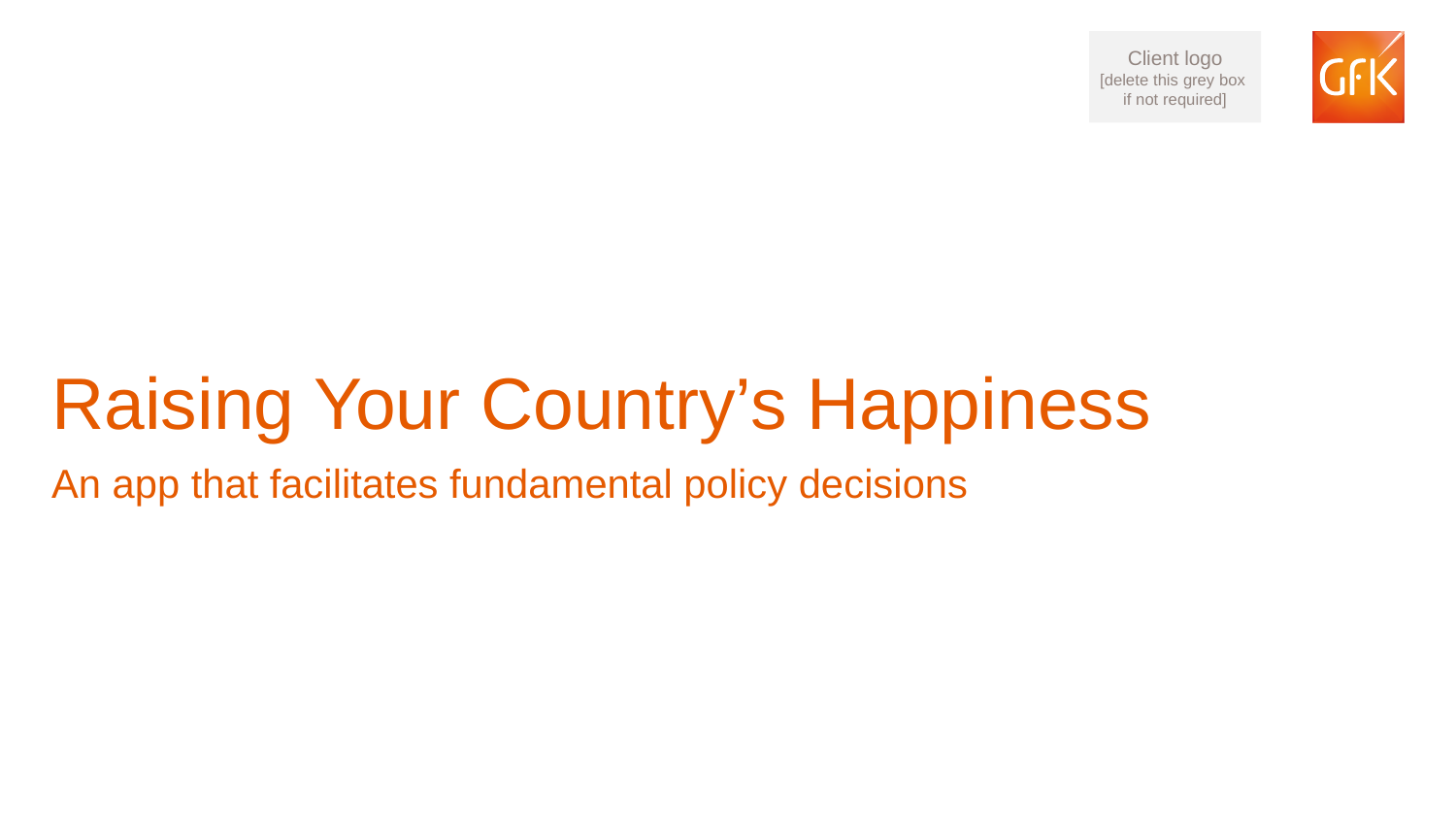

# Raising Your Country’s Happiness
An app that facilitates fundamental policy decisions